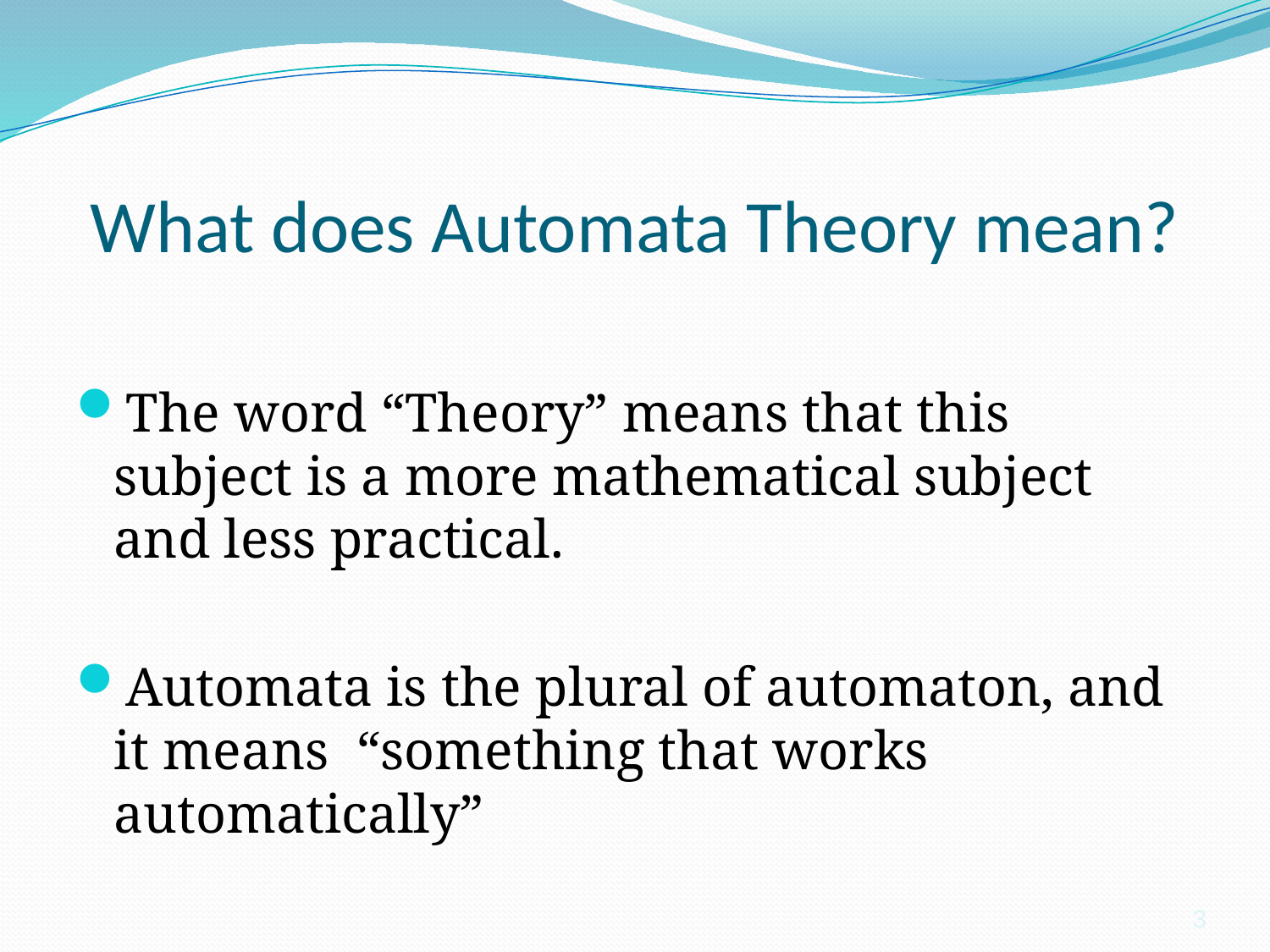

# What does Automata Theory mean?

The word “Theory” means that this subject is a more mathematical subject and less practical.

Automata is the plural of automaton, and it means  “something that works automatically”
3